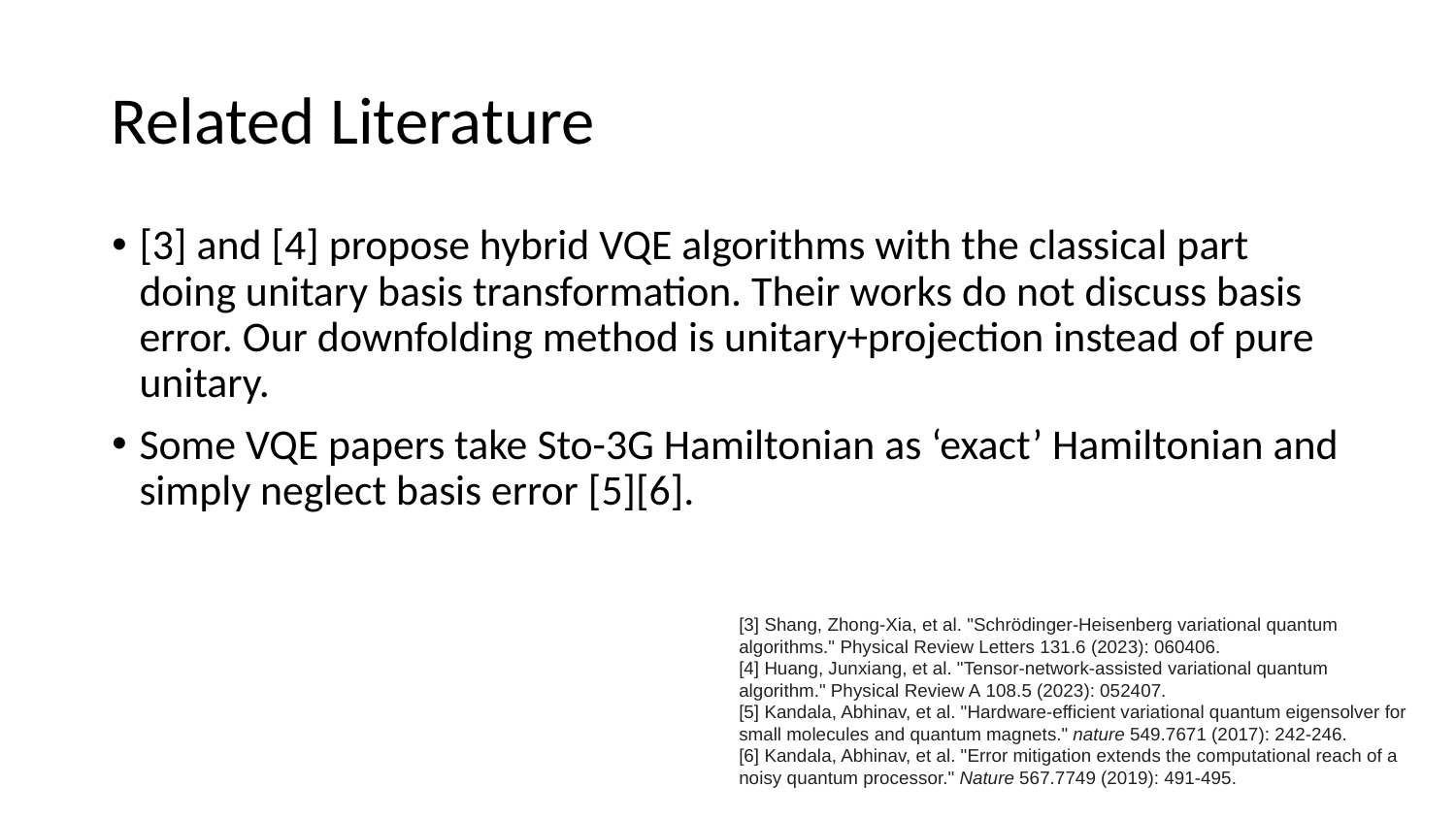

# Related Literature
[3] and [4] propose hybrid VQE algorithms with the classical part doing unitary basis transformation. Their works do not discuss basis error. Our downfolding method is unitary+projection instead of pure unitary.
Some VQE papers take Sto-3G Hamiltonian as ‘exact’ Hamiltonian and simply neglect basis error [5][6].
[3] Shang, Zhong-Xia, et al. "Schrödinger-Heisenberg variational quantum algorithms." Physical Review Letters 131.6 (2023): 060406.
[4] Huang, Junxiang, et al. "Tensor-network-assisted variational quantum algorithm." Physical Review A 108.5 (2023): 052407.
[5] Kandala, Abhinav, et al. "Hardware-efficient variational quantum eigensolver for small molecules and quantum magnets." nature 549.7671 (2017): 242-246.
[6] Kandala, Abhinav, et al. "Error mitigation extends the computational reach of a noisy quantum processor." Nature 567.7749 (2019): 491-495.